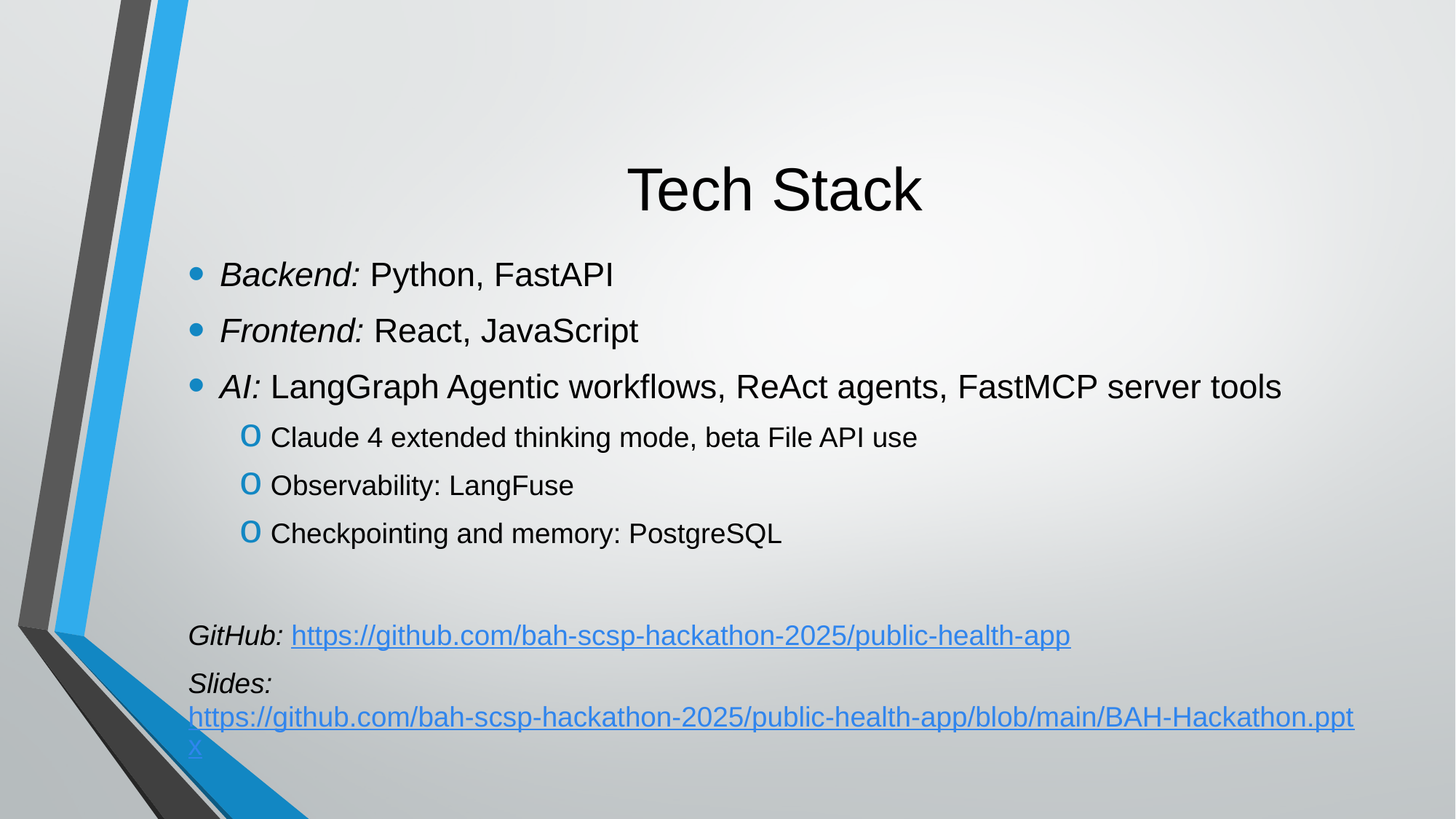

# Tech Stack
Backend: Python, FastAPI
Frontend: React, JavaScript
AI: LangGraph Agentic workflows, ReAct agents, FastMCP server tools
Claude 4 extended thinking mode, beta File API use
Observability: LangFuse
Checkpointing and memory: PostgreSQL

GitHub: https://github.com/bah-scsp-hackathon-2025/public-health-app
Slides: https://github.com/bah-scsp-hackathon-2025/public-health-app/blob/main/BAH-Hackathon.pptx